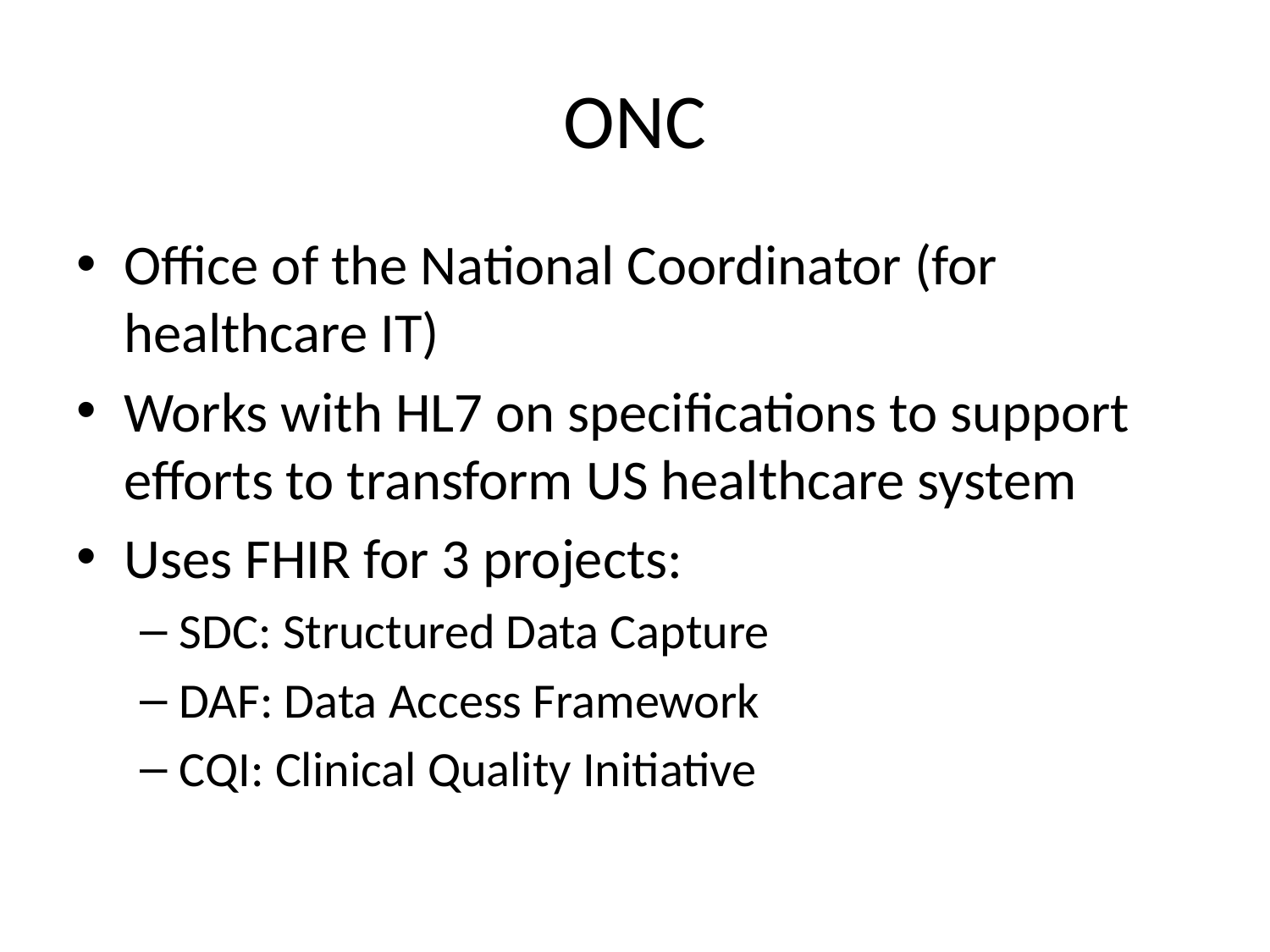

# ONC
Office of the National Coordinator (for healthcare IT)
Works with HL7 on specifications to support efforts to transform US healthcare system
Uses FHIR for 3 projects:
SDC: Structured Data Capture
DAF: Data Access Framework
CQI: Clinical Quality Initiative